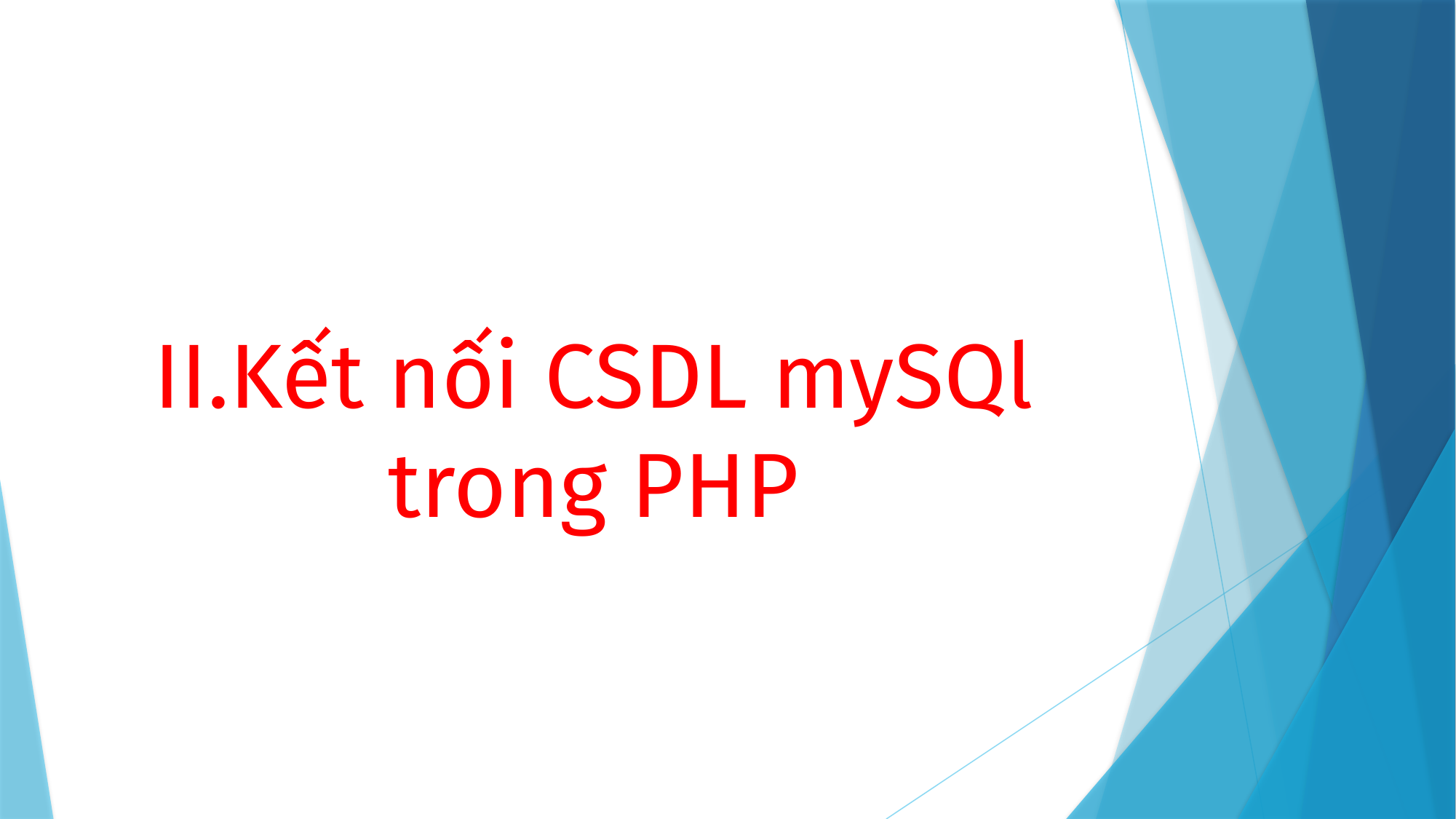

# II.Kết nối CSDL mySQl trong PHP